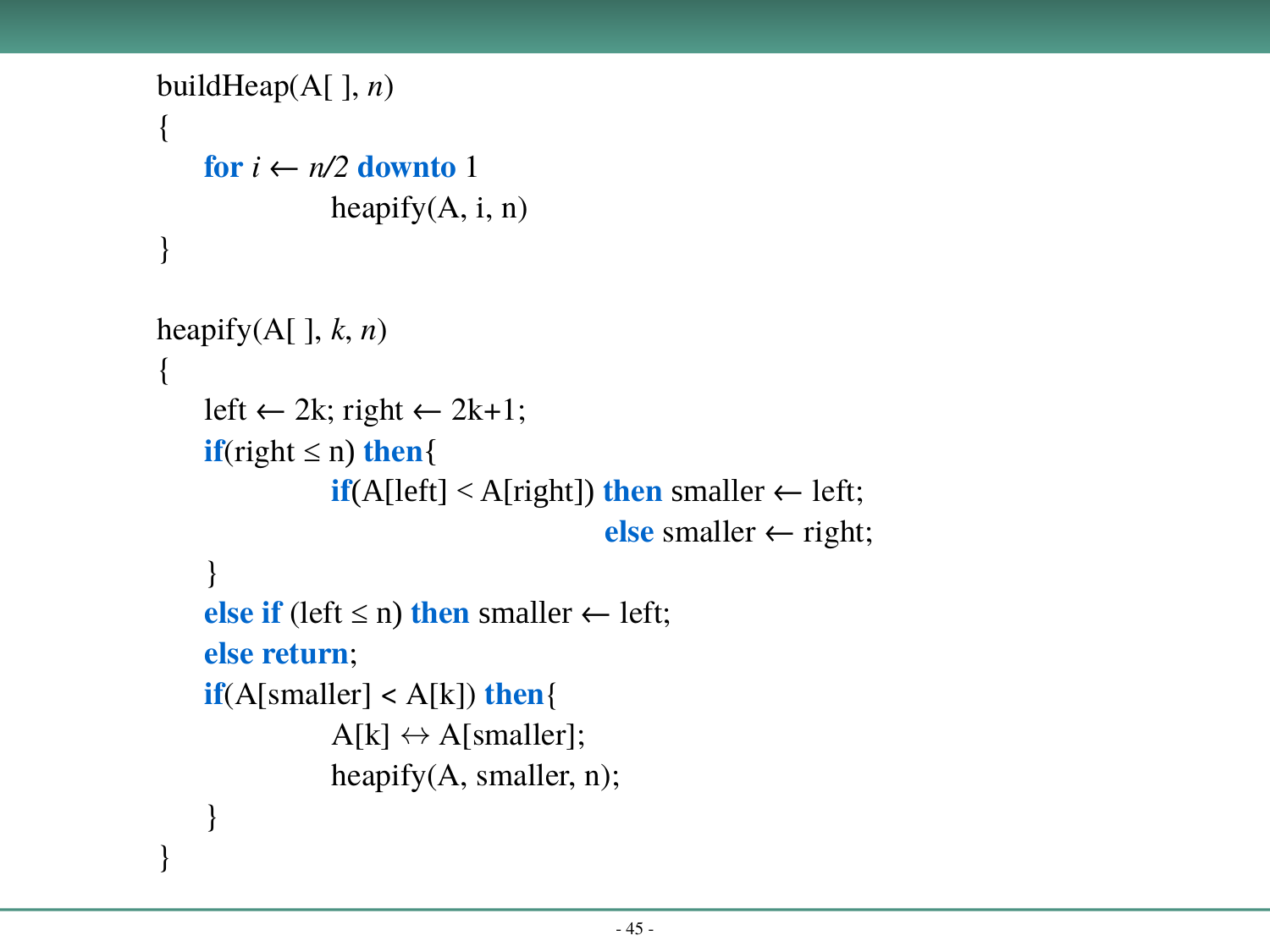

buildHeap(A[ ], n)
{
	for i ← n/2 downto 1
		heapify(A, i, n)
}

heapify(A[ ], k, n)
{
	left ← 2k; right ← 2k+1;
	if(right ≤ n) then{
		if(A[left] < A[right]) then smaller ← left;
		                                  else smaller ← right;
	}
	else if (left ≤ n) then smaller ← left;
	else return;
	if(A[smaller] < A[k]) then{
		A[k] ↔ A[smaller];
		heapify(A, smaller, n);
	}
}